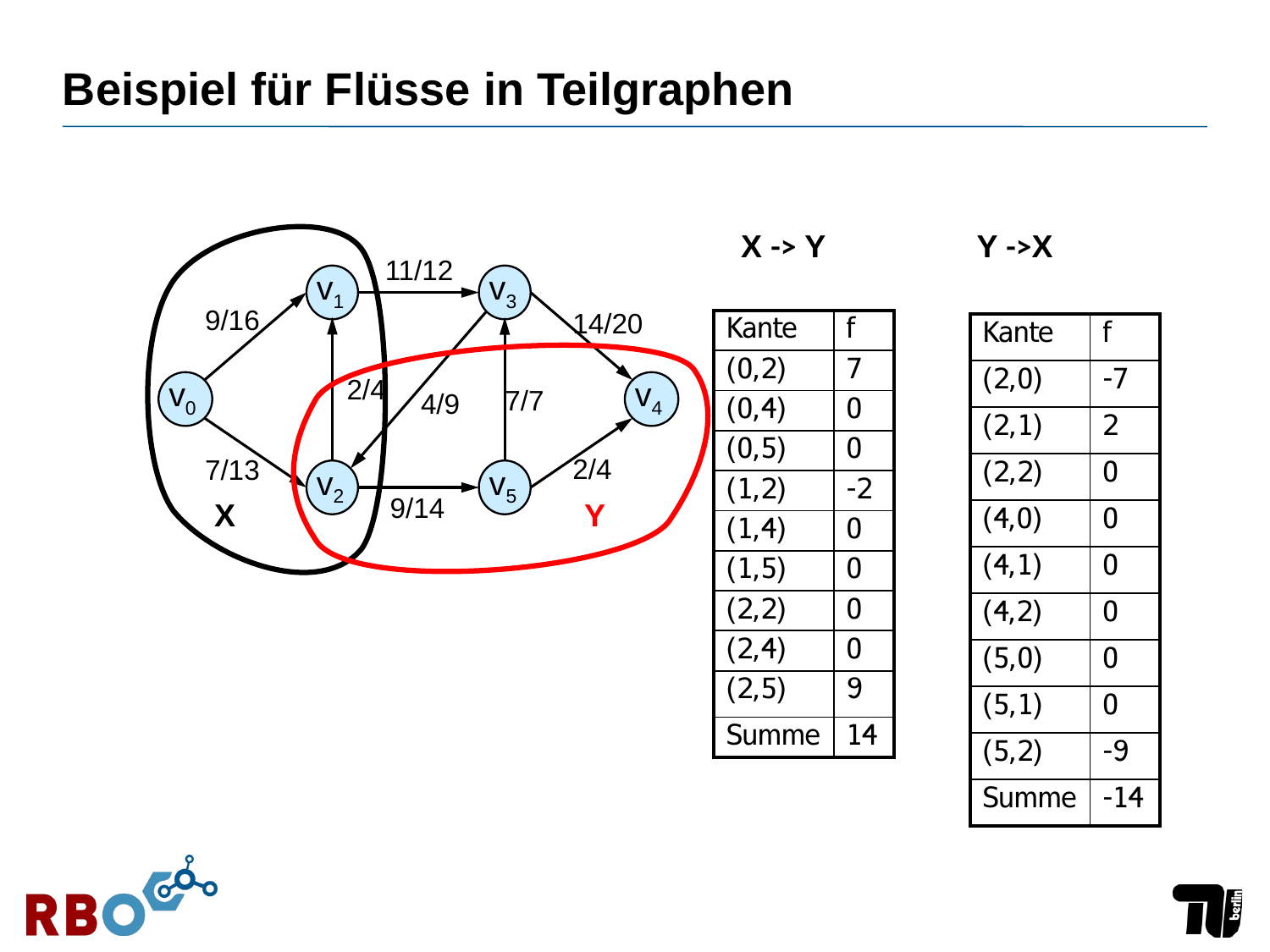

# Beispiel für Flüsse in Teilgraphen

X -> Y

Y ->X
11/12

v1

v3

9/16
14/20
| Kante | f |
| --- | --- |
| (0,2) | 7 |
| (0,4) | 0 |
| (0,5) | 0 |
| (1,2) | -2 |
| (1,4) | 0 |
| (1,5) | 0 |
| (2,2) | 0 |
| (2,4) | 0 |
| (2,5) | 9 |
| Summe | 14 |
| Kante | f |
| --- | --- |
| (2,0) | -7 |
| (2,1) | 2 |
| (2,2) | 0 |
| (4,0) | 0 |
| (4,1) | 0 |
| (4,2) | 0 |
| (5,0) | 0 |
| (5,1) | 0 |
| (5,2) | -9 |
| Summe | -14 |

2/4

v0

v4

7/7
4/9
2/4
7/13

v2

v5

X
Y
9/14